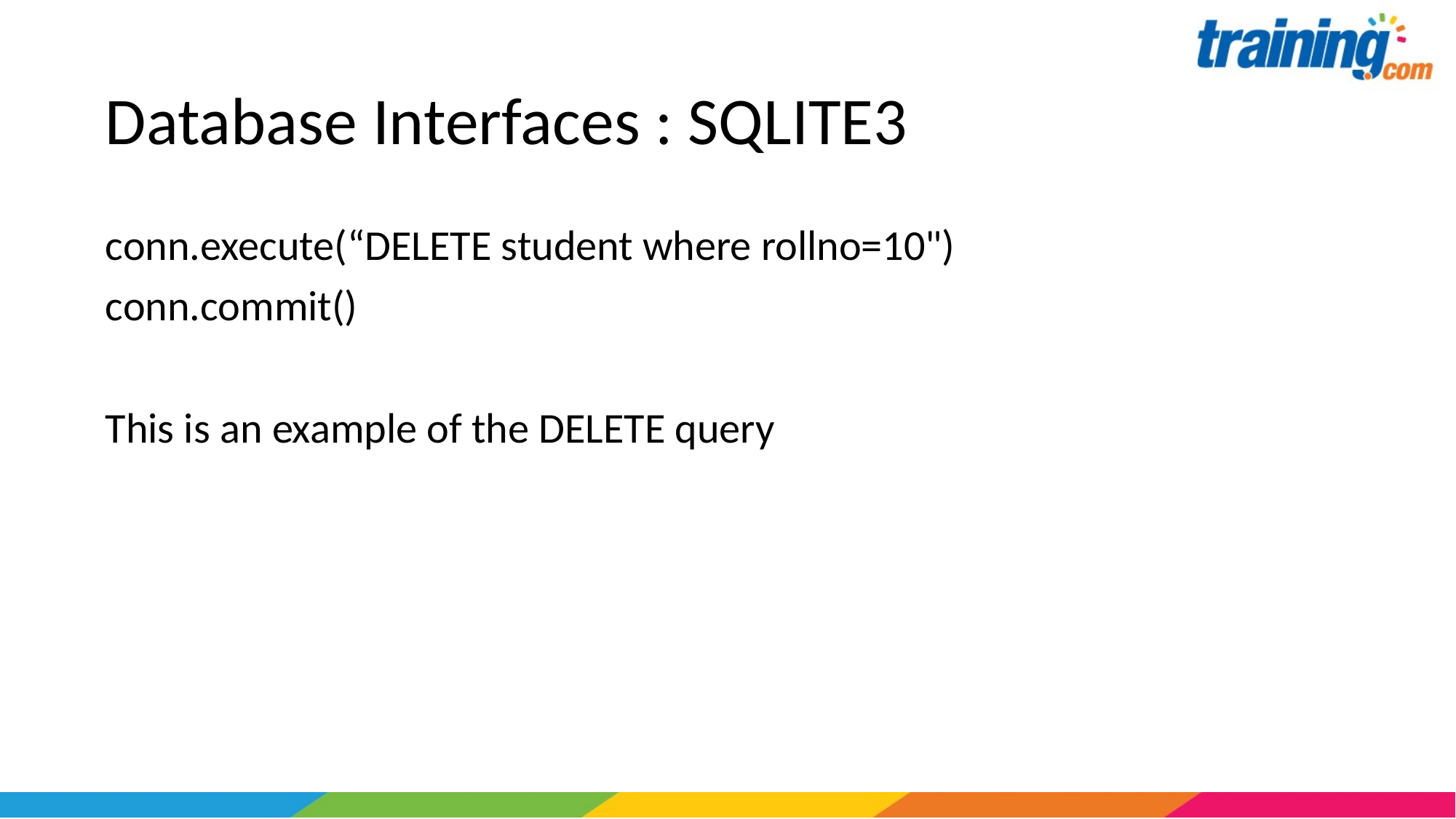

# Database Interfaces : SQLITE3
conn.execute(“DELETE student where rollno=10")
conn.commit()

This is an example of the DELETE query